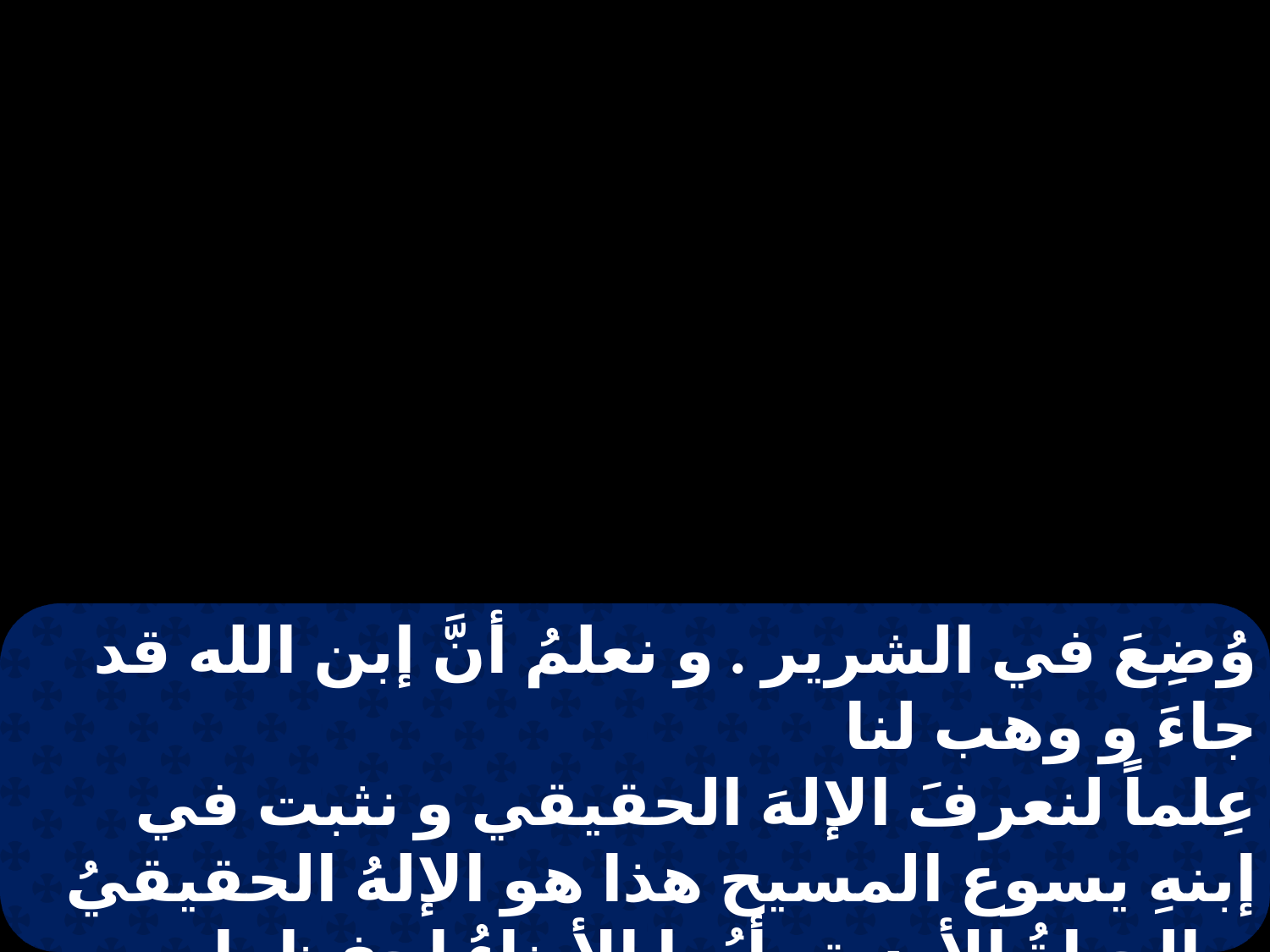

وُضِعَ في الشرير . و نعلمُ أنَّ إبن الله قد جاءَ و وهب لنا
عِلماً لنعرفَ الإلهَ الحقيقي و نثبت في إبنهِ يسوع المسيح هذا هو الإلهُ الحقيقيُ و الحياةُ الأبدية . أيُها الأبناءُ إحفظوا